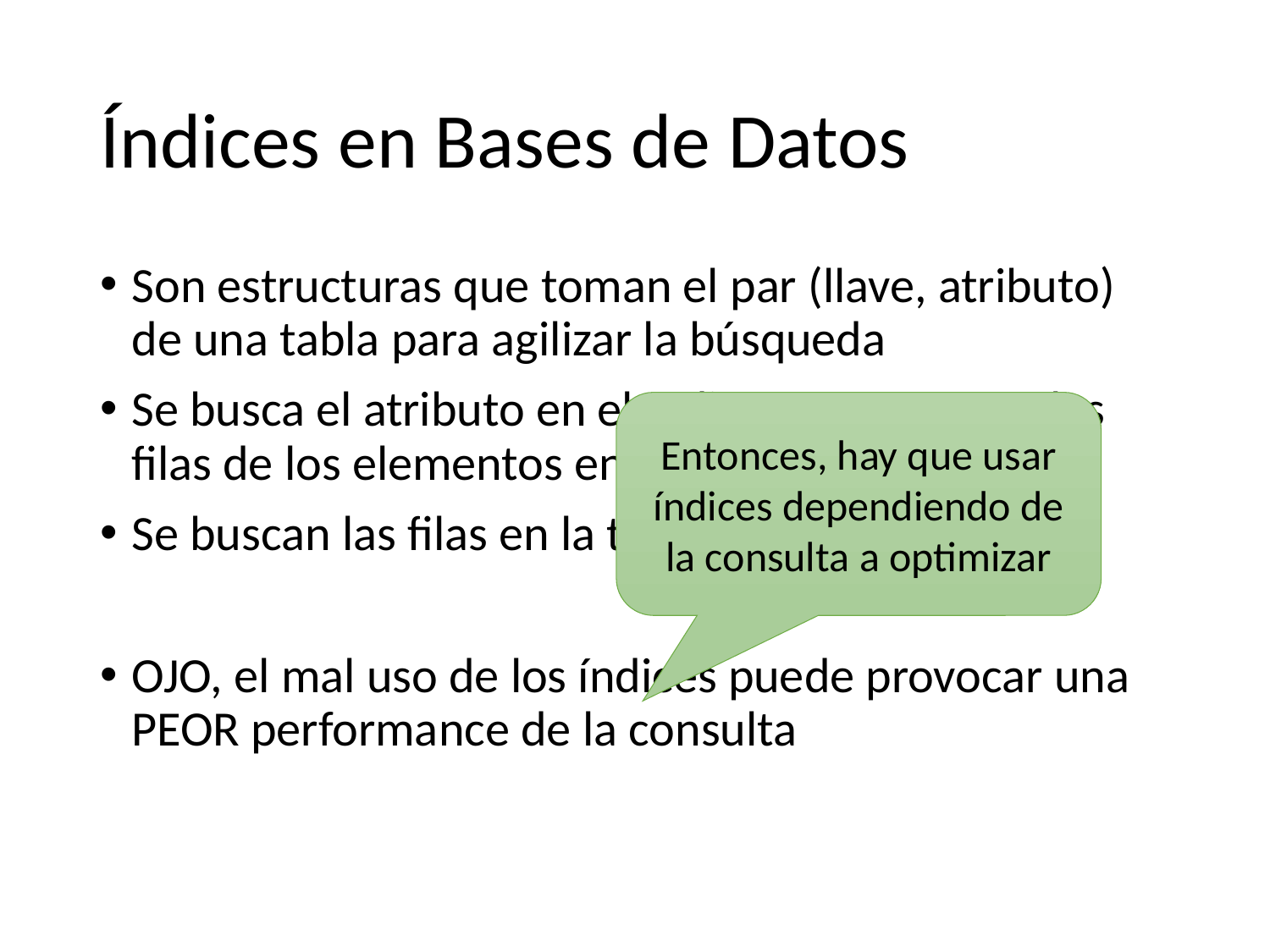

# Índices en Bases de Datos
Son estructuras que toman el par (llave, atributo) de una tabla para agilizar la búsqueda
Se busca el atributo en el índice y se retornan las filas de los elementos encontrados
Se buscan las filas en la tabla directamente

OJO, el mal uso de los índices puede provocar una PEOR performance de la consulta
Entonces, hay que usar índices dependiendo de la consulta a optimizar